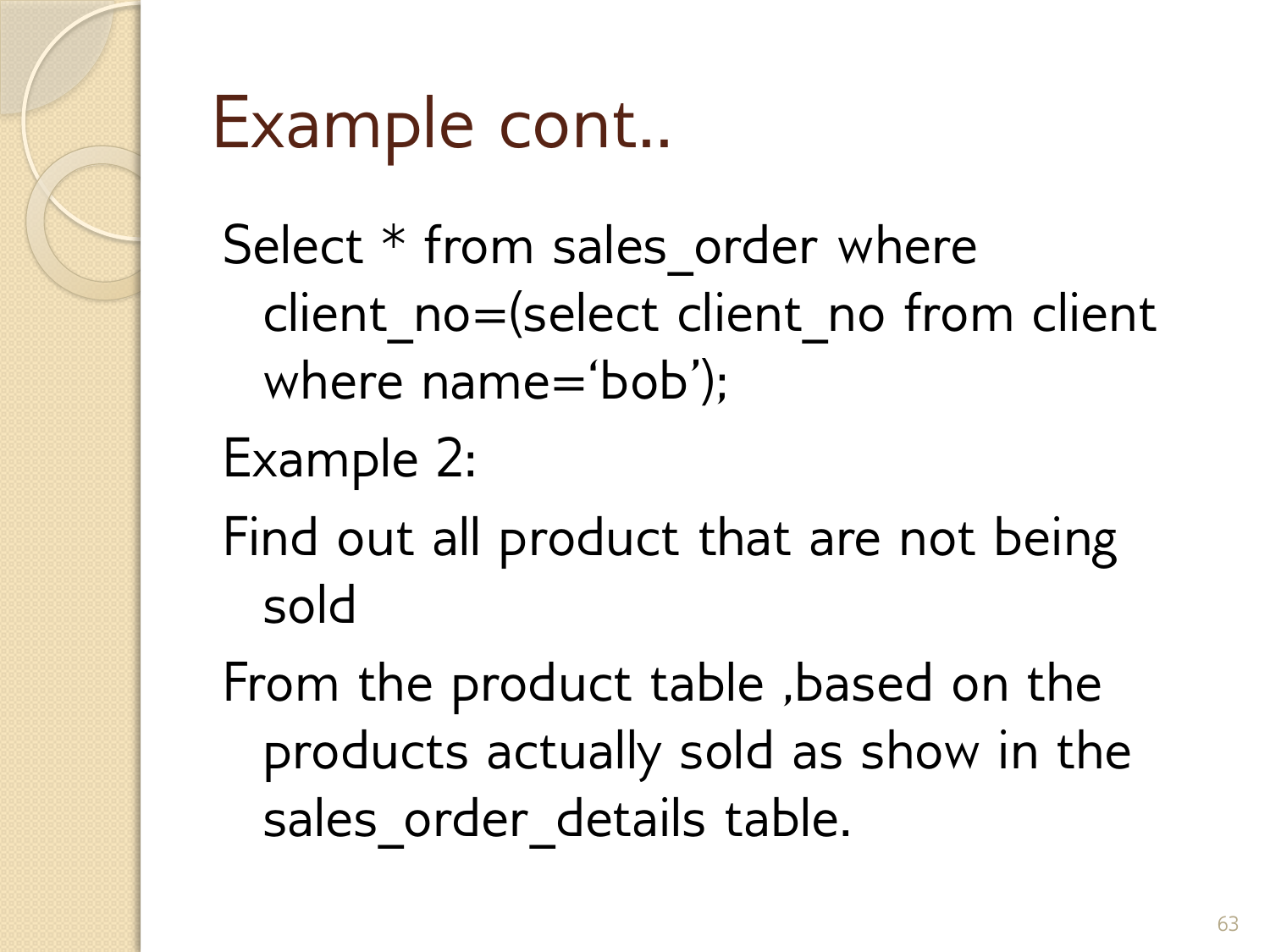

# Example cont..
Select * from sales_order where client_no=(select client_no from client where name=‘bob’);
Example 2:
Find out all product that are not being sold
From the product table ,based on the products actually sold as show in the sales_order_details table.

63